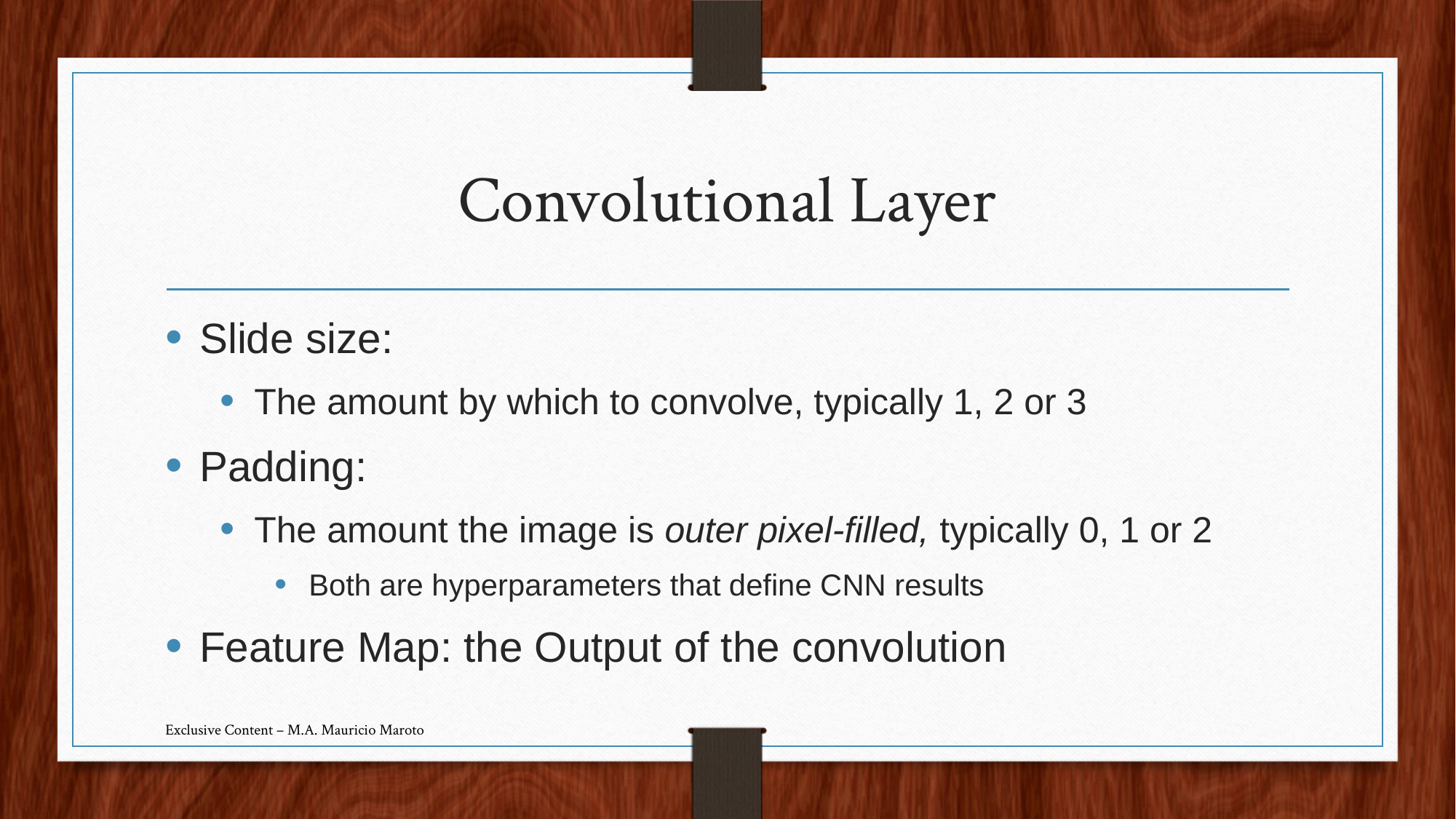

# Convolutional Layer
Slide size:
The amount by which to convolve, typically 1, 2 or 3
Padding:
The amount the image is outer pixel-filled, typically 0, 1 or 2
Both are hyperparameters that define CNN results
Feature Map: the Output of the convolution
Exclusive Content – M.A. Mauricio Maroto